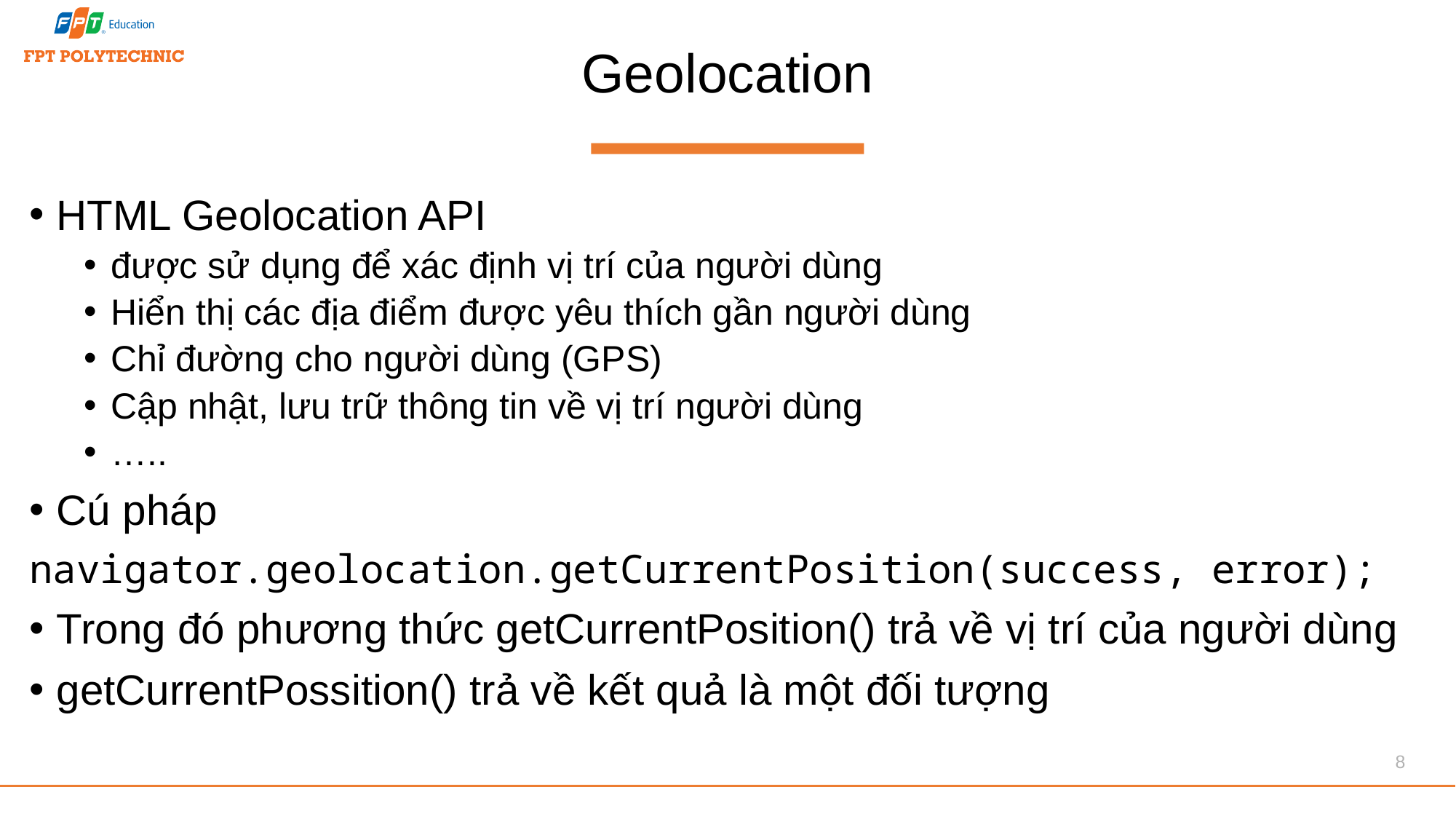

# Geolocation
HTML Geolocation API
được sử dụng để xác định vị trí của người dùng
Hiển thị các địa điểm được yêu thích gần người dùng
Chỉ đường cho người dùng (GPS)
Cập nhật, lưu trữ thông tin về vị trí người dùng
…..
Cú pháp
navigator.geolocation.getCurrentPosition(success, error);
Trong đó phương thức getCurrentPosition() trả về vị trí của người dùng
getCurrentPossition() trả về kết quả là một đối tượng

8